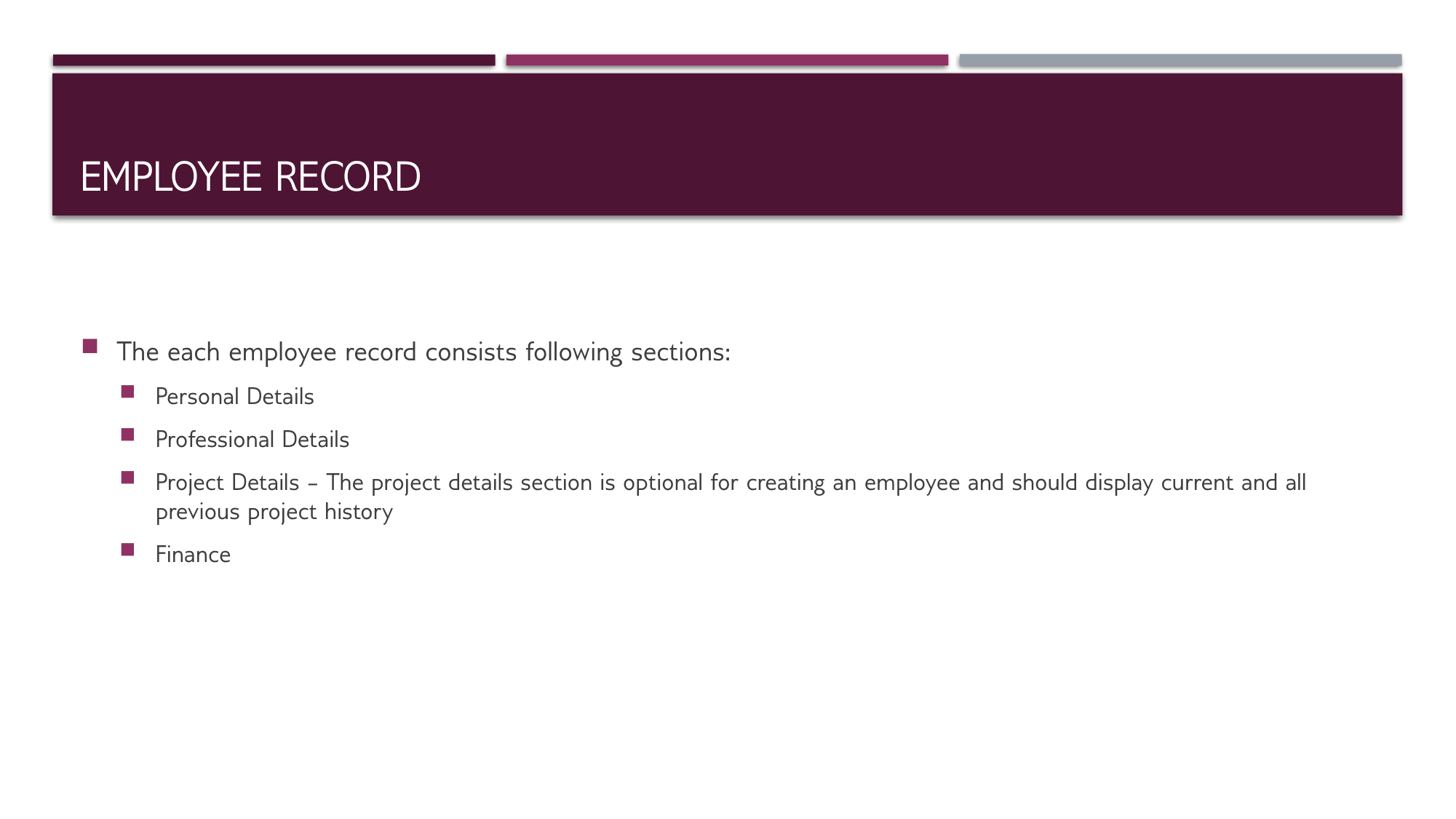

# Employee record
The each employee record consists following sections:
Personal Details
Professional Details
Project Details – The project details section is optional for creating an employee and should display current and all previous project history
Finance